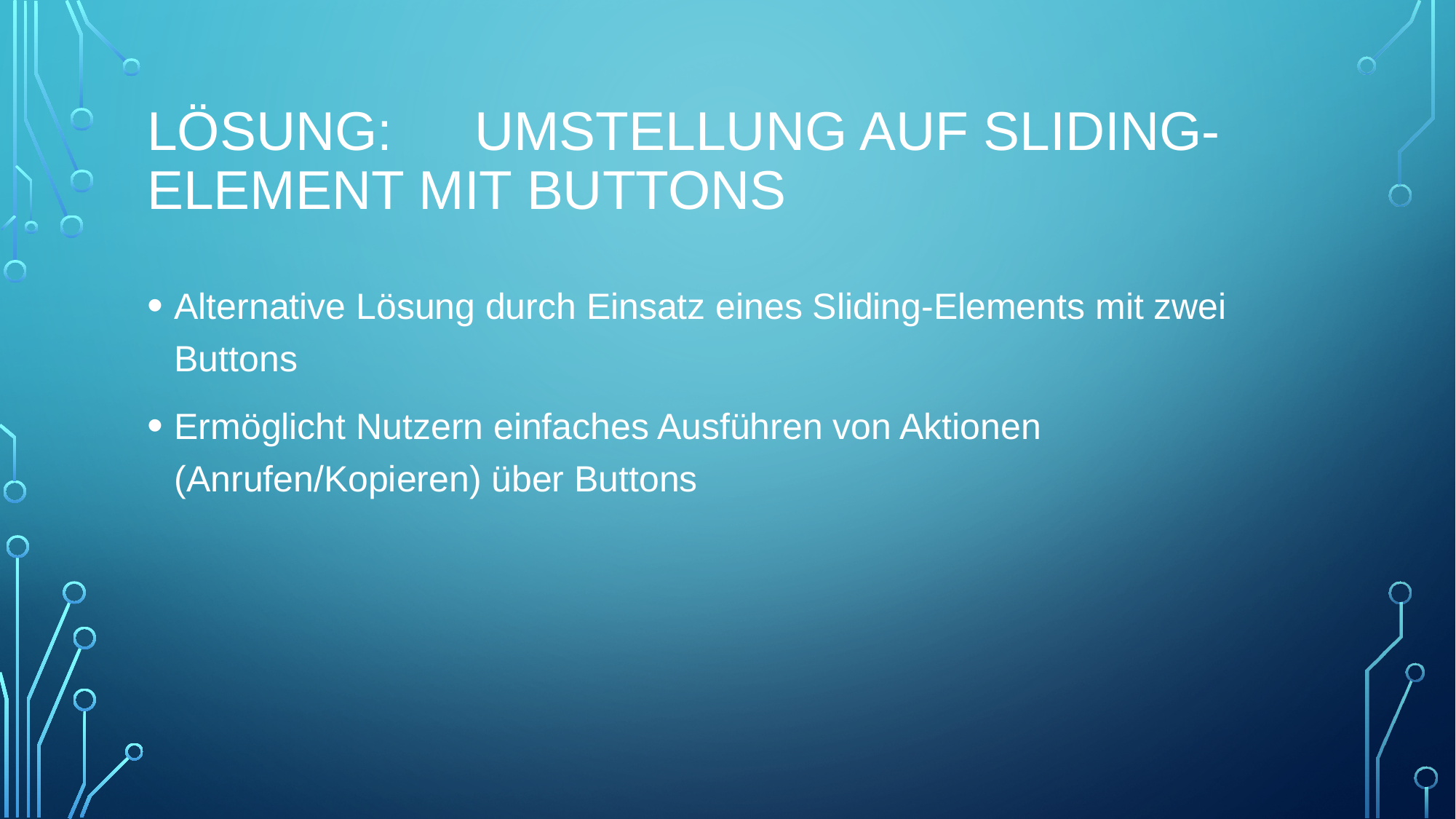

# Lösung: 	Umstellung auf Sliding-Element mit Buttons
Alternative Lösung durch Einsatz eines Sliding-Elements mit zwei Buttons
Ermöglicht Nutzern einfaches Ausführen von Aktionen (Anrufen/Kopieren) über Buttons